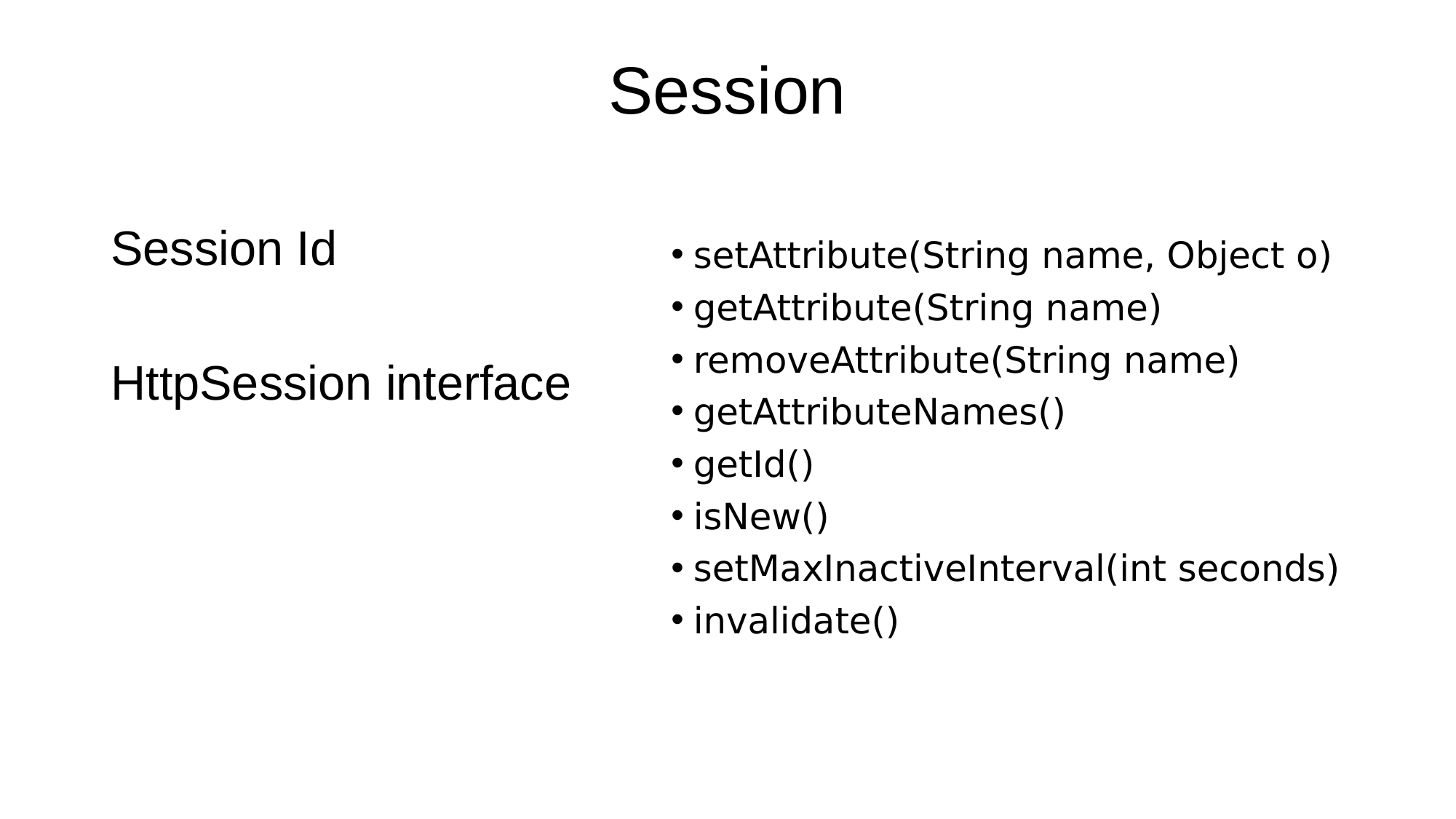

# Session
Session Id

HttpSession interface

setAttribute(String name, Object o)
getAttribute(String name)
removeAttribute(String name)
getAttributeNames()
getId()
isNew()
setMaxInactiveInterval(int seconds)
invalidate()